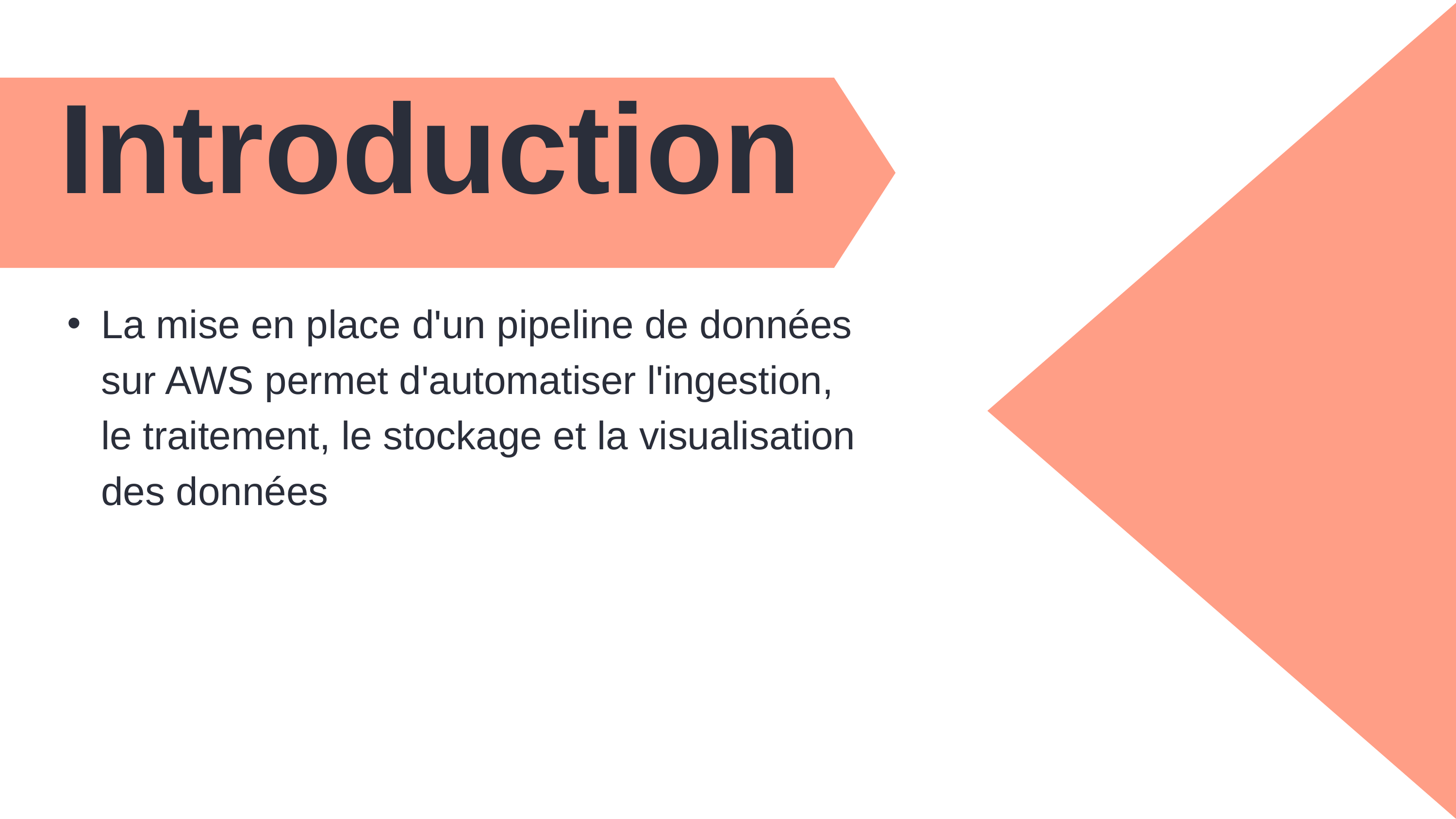

Introduction
La mise en place d'un pipeline de données sur AWS permet d'automatiser l'ingestion, le traitement, le stockage et la visualisation des données